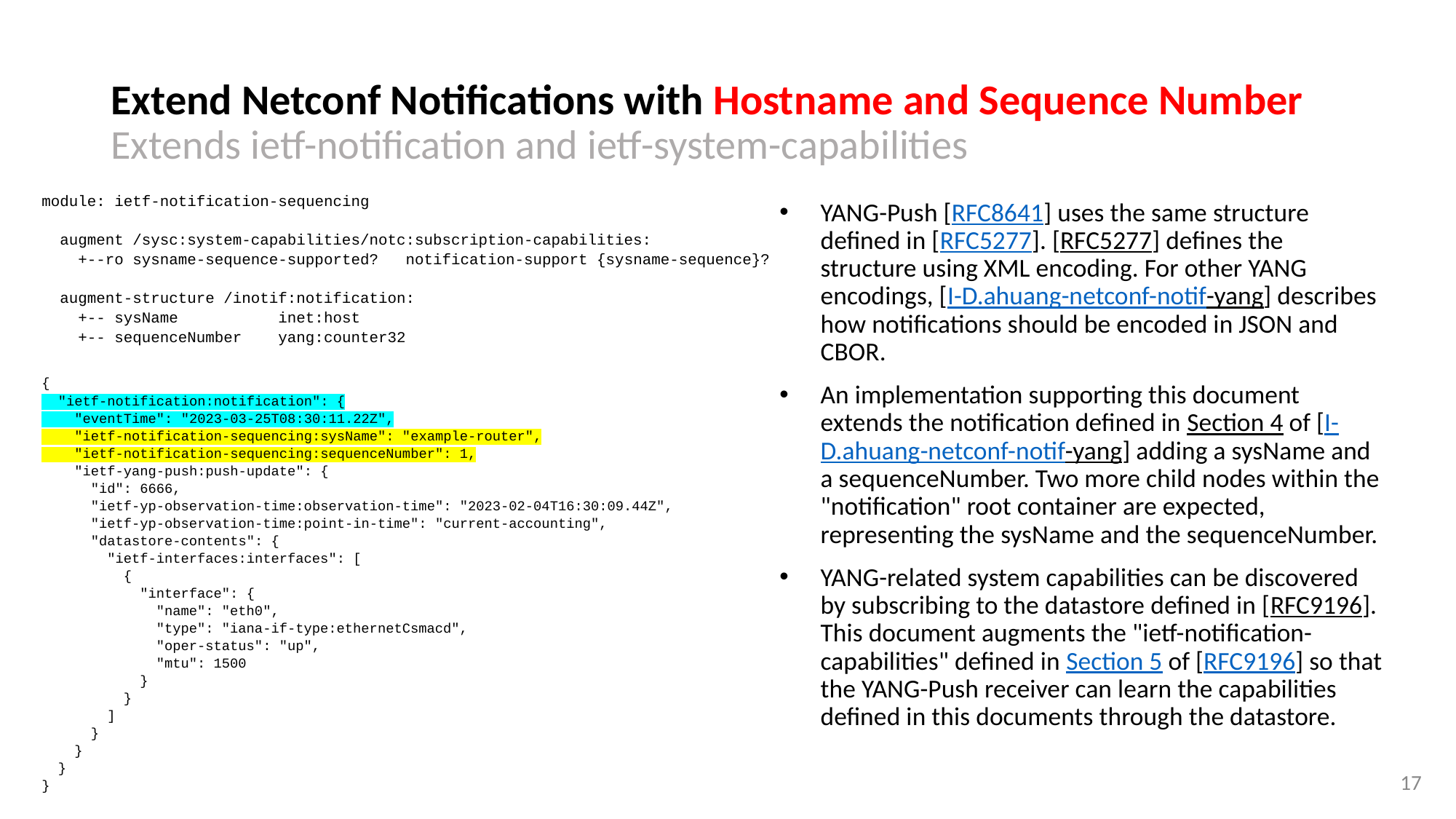

# Extend Netconf Notifications with Hostname and Sequence Number Extends ietf-notification and ietf-system-capabilities
module: ietf-notification-sequencing

  augment /sysc:system-capabilities/notc:subscription-capabilities:
    +--ro sysname-sequence-supported?   notification-support {sysname-sequence}?

  augment-structure /inotif:notification:
    +-- sysName           inet:host
    +-- sequenceNumber    yang:counter32
YANG-Push [RFC8641] uses the same structure defined in [RFC5277]. [RFC5277] defines the structure using XML encoding. For other YANG encodings, [I-D.ahuang-netconf-notif-yang] describes how notifications should be encoded in JSON and CBOR.
An implementation supporting this document extends the notification defined in Section 4 of [I-D.ahuang-netconf-notif-yang] adding a sysName and a sequenceNumber. Two more child nodes within the "notification" root container are expected, representing the sysName and the sequenceNumber.
YANG-related system capabilities can be discovered by subscribing to the datastore defined in [RFC9196]. This document augments the "ietf-notification-capabilities" defined in Section 5 of [RFC9196] so that the YANG-Push receiver can learn the capabilities defined in this documents through the datastore.
{
  "ietf-notification:notification": {
    "eventTime": "2023-03-25T08:30:11.22Z",
    "ietf-notification-sequencing:sysName": "example-router",
    "ietf-notification-sequencing:sequenceNumber": 1,
    "ietf-yang-push:push-update": {
      "id": 6666,
      "ietf-yp-observation-time:observation-time": "2023-02-04T16:30:09.44Z",
      "ietf-yp-observation-time:point-in-time": "current-accounting",
      "datastore-contents": {
        "ietf-interfaces:interfaces": [
          {
            "interface": {
              "name": "eth0",
              "type": "iana-if-type:ethernetCsmacd",
              "oper-status": "up",
              "mtu": 1500
            }
          }
        ]
      }
    }
  }
}
17